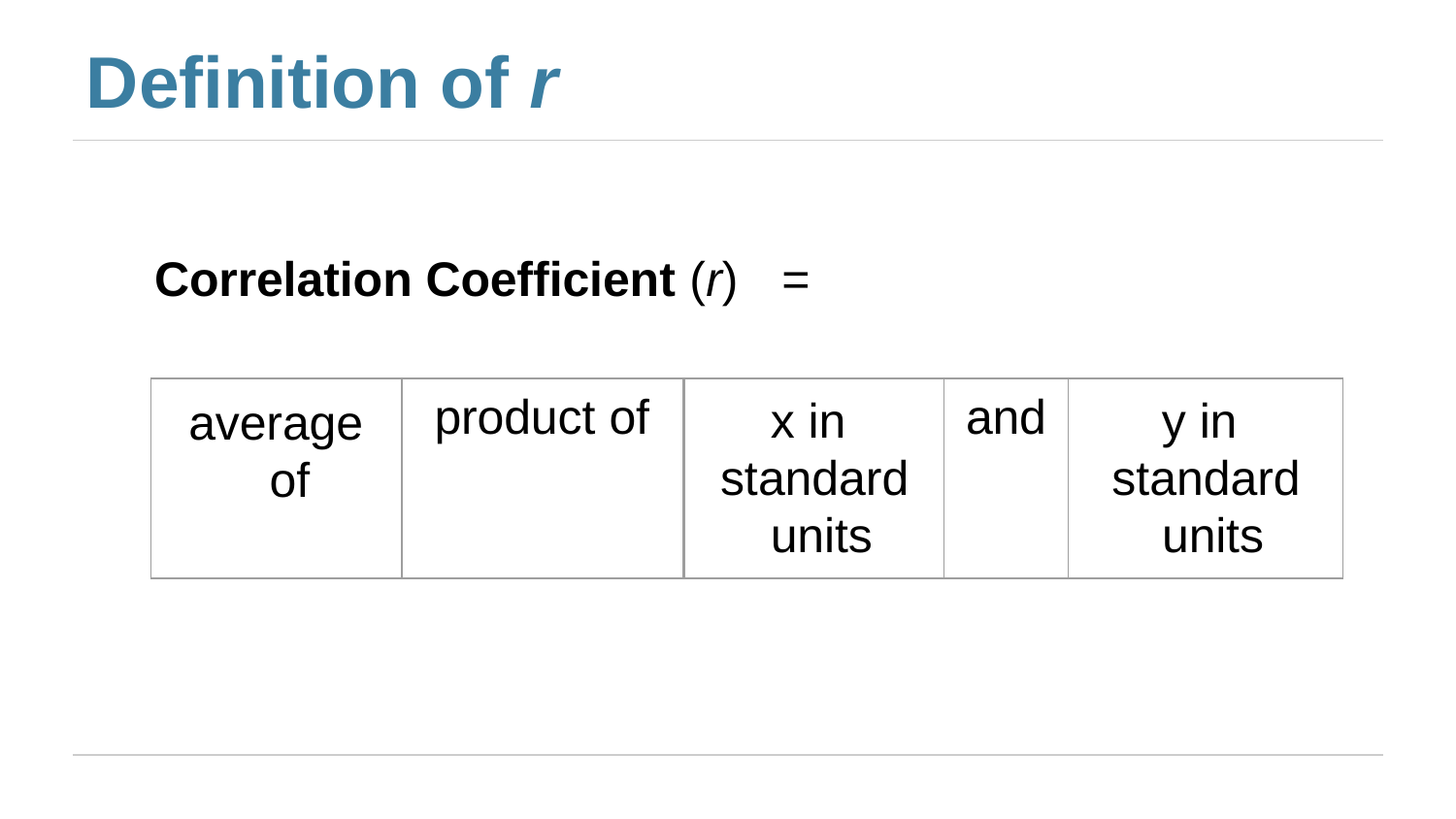

# Definition of r
Correlation Coefficient (r)	=
| average of | product of | x in standard units | and | y in standard units |
| --- | --- | --- | --- | --- |